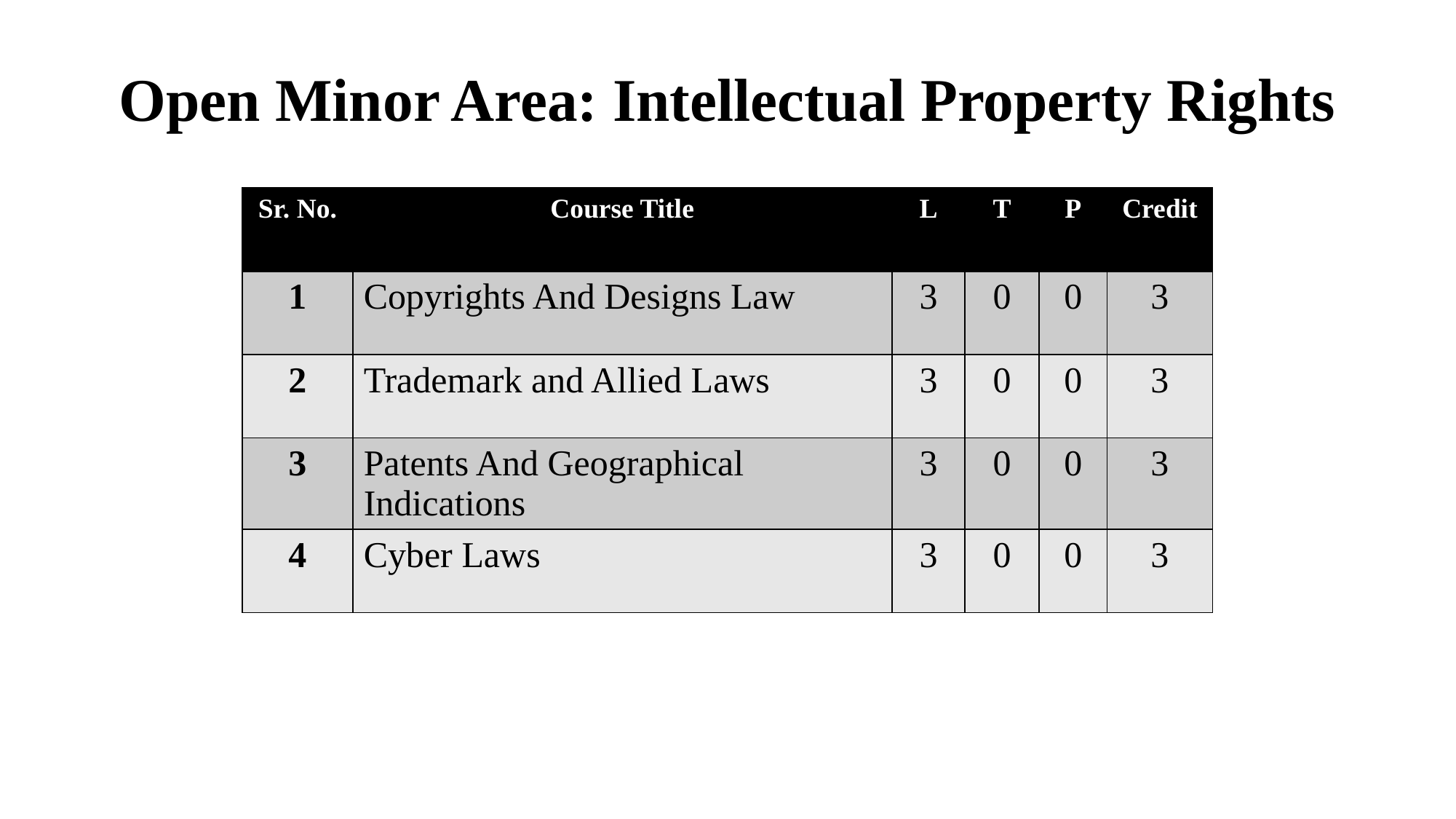

# Open Minor Area: Intellectual Property Rights
| Sr. No. | Course Title | L | T | P | Credit |
| --- | --- | --- | --- | --- | --- |
| 1 | Copyrights And Designs Law | 3 | 0 | 0 | 3 |
| 2 | Trademark and Allied Laws | 3 | 0 | 0 | 3 |
| 3 | Patents And Geographical Indications | 3 | 0 | 0 | 3 |
| 4 | Cyber Laws | 3 | 0 | 0 | 3 |